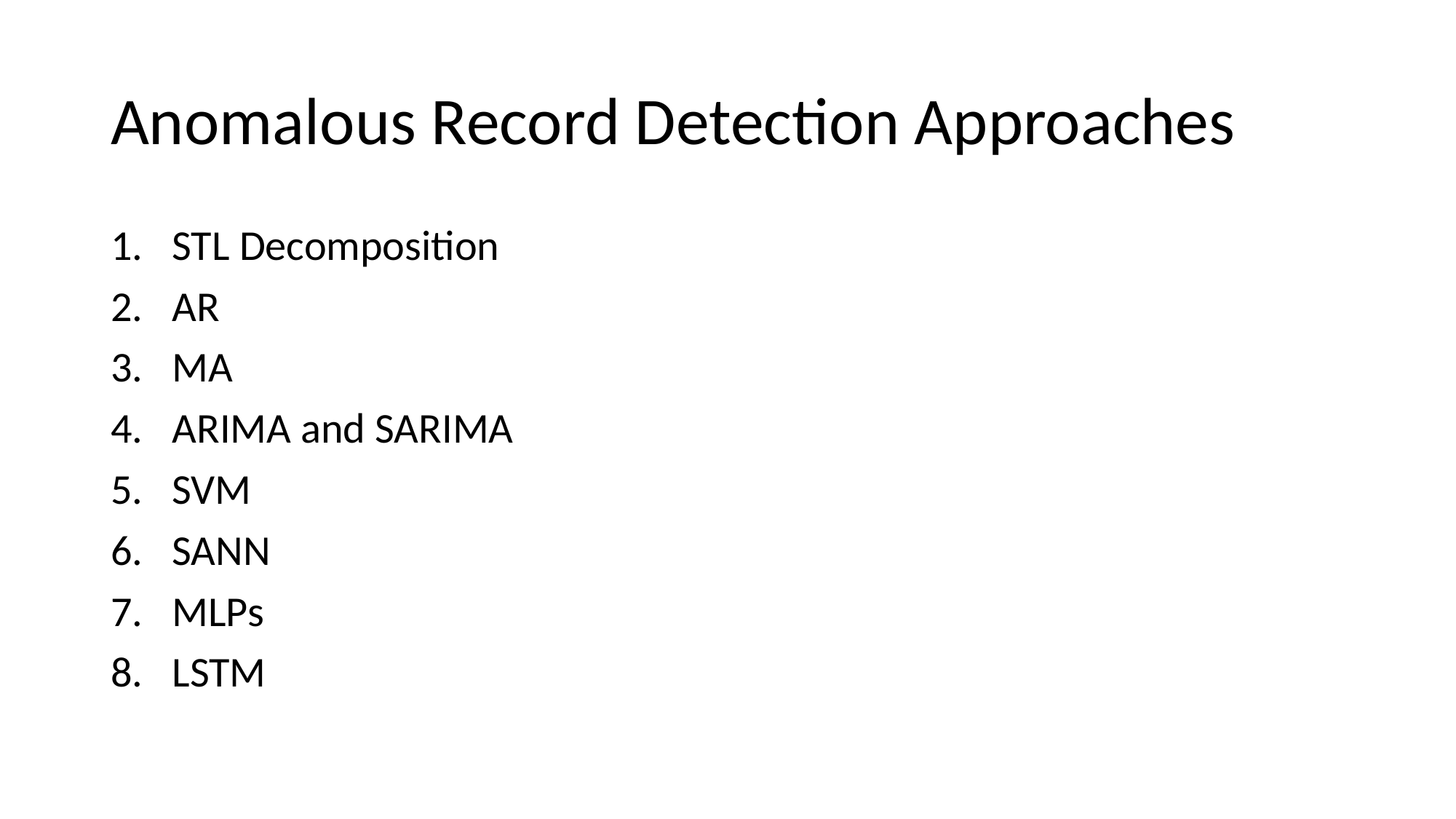

Anomalous Record Detection Approaches
STL Decomposition
AR
MA
ARIMA and SARIMA
SVM
SANN
MLPs
LSTM